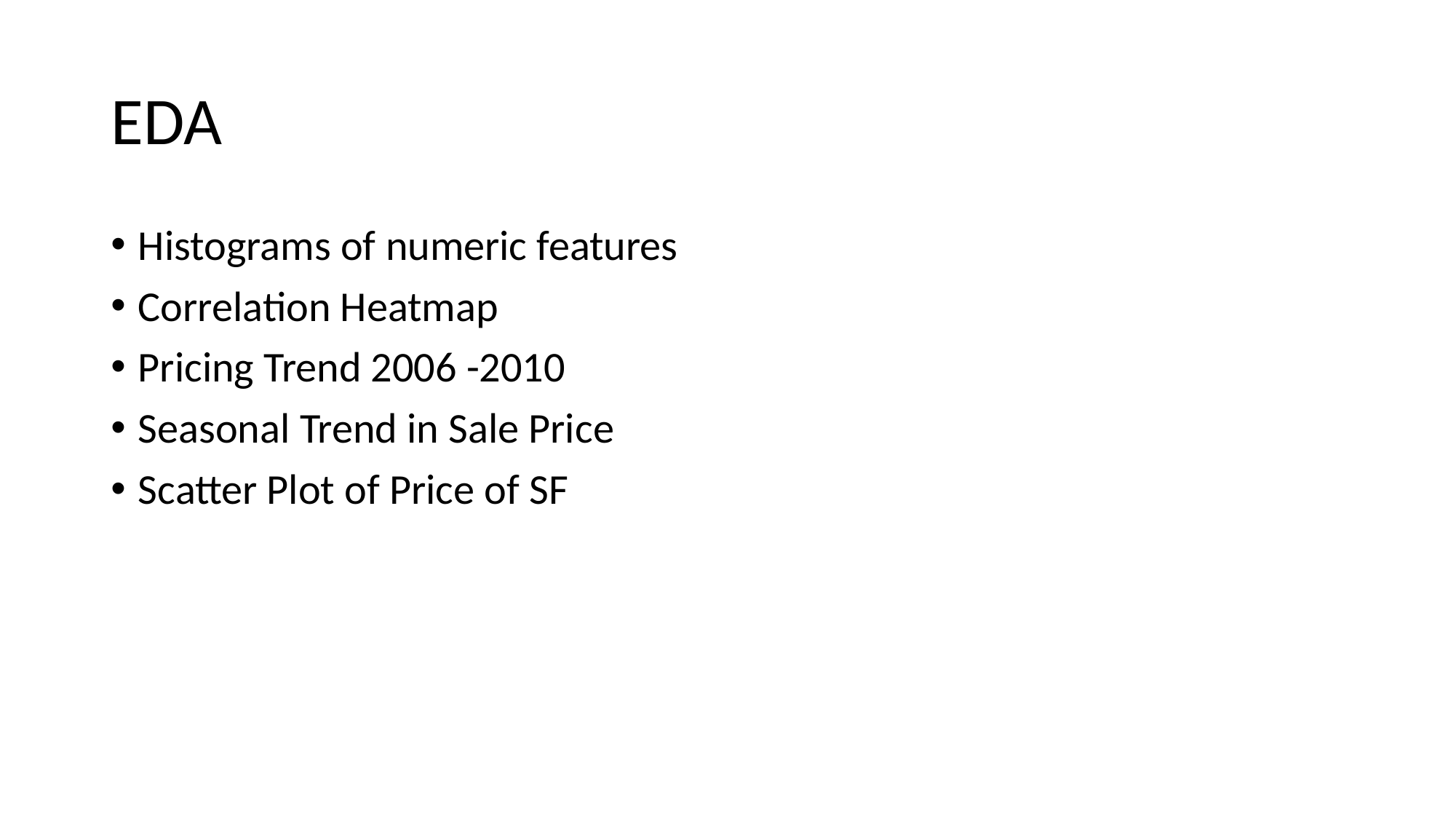

# EDA
Histograms of numeric features
Correlation Heatmap
Pricing Trend 2006 -2010
Seasonal Trend in Sale Price
Scatter Plot of Price of SF